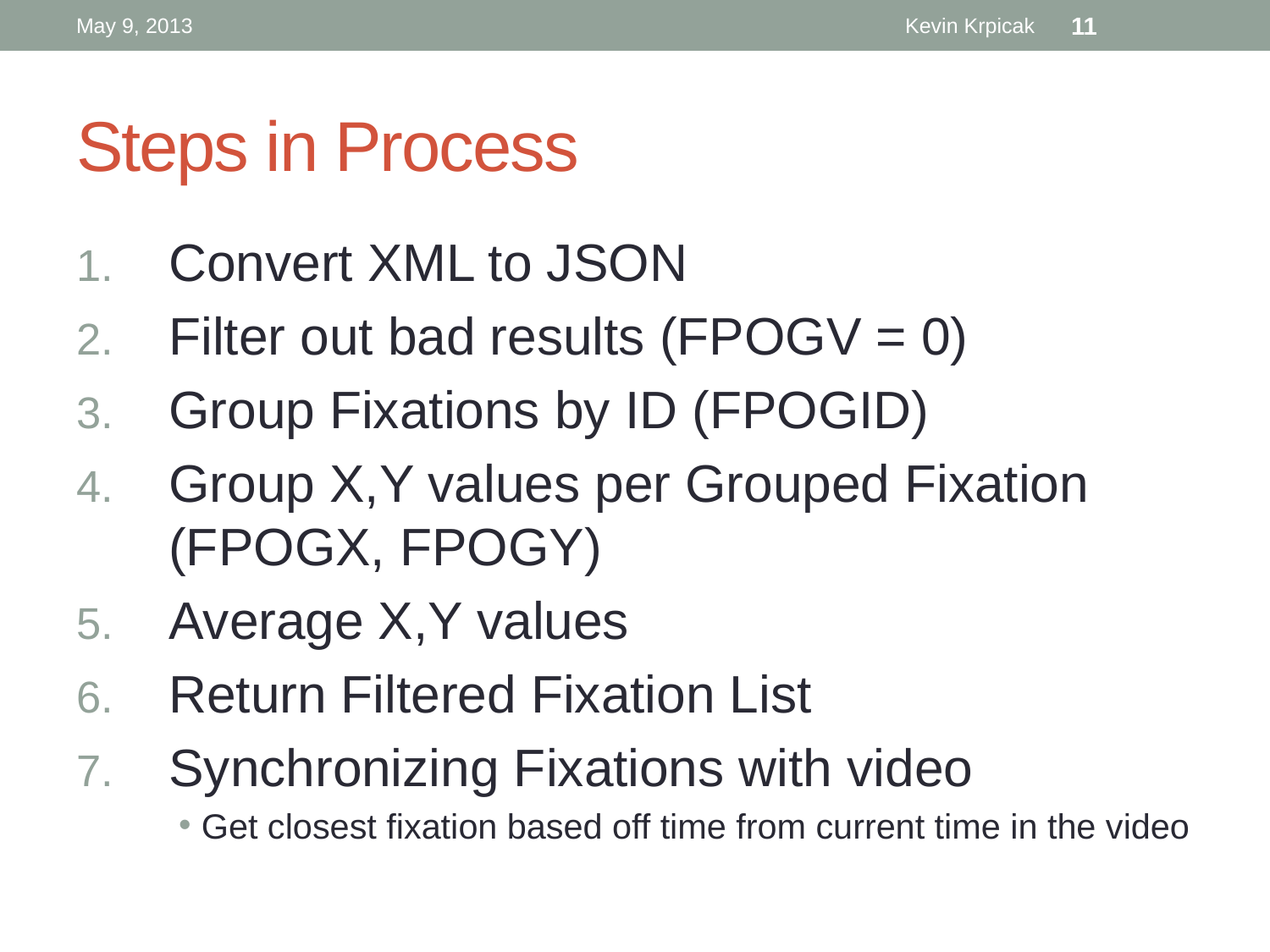

May 9, 2013
Kevin Krpicak
11
# Steps in Process
Convert XML to JSON
Filter out bad results (FPOGV = 0)
Group Fixations by ID (FPOGID)
Group X,Y values per Grouped Fixation (FPOGX, FPOGY)
Average X,Y values
Return Filtered Fixation List
Synchronizing Fixations with video
Get closest fixation based off time from current time in the video